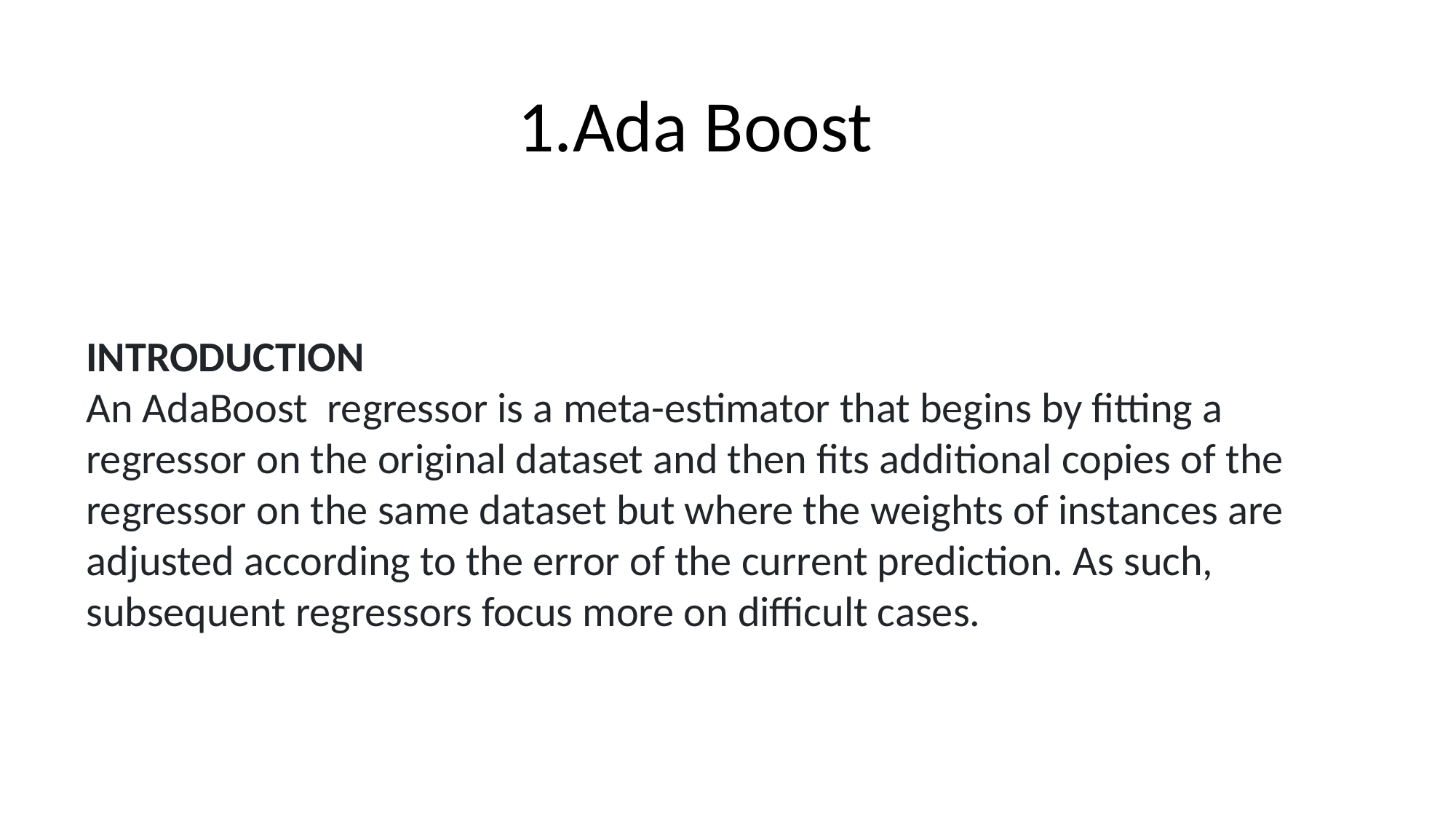

1.Ada Boost
INTRODUCTION
An AdaBoost  regressor is a meta-estimator that begins by fitting a regressor on the original dataset and then fits additional copies of the regressor on the same dataset but where the weights of instances are adjusted according to the error of the current prediction. As such, subsequent regressors focus more on difficult cases.